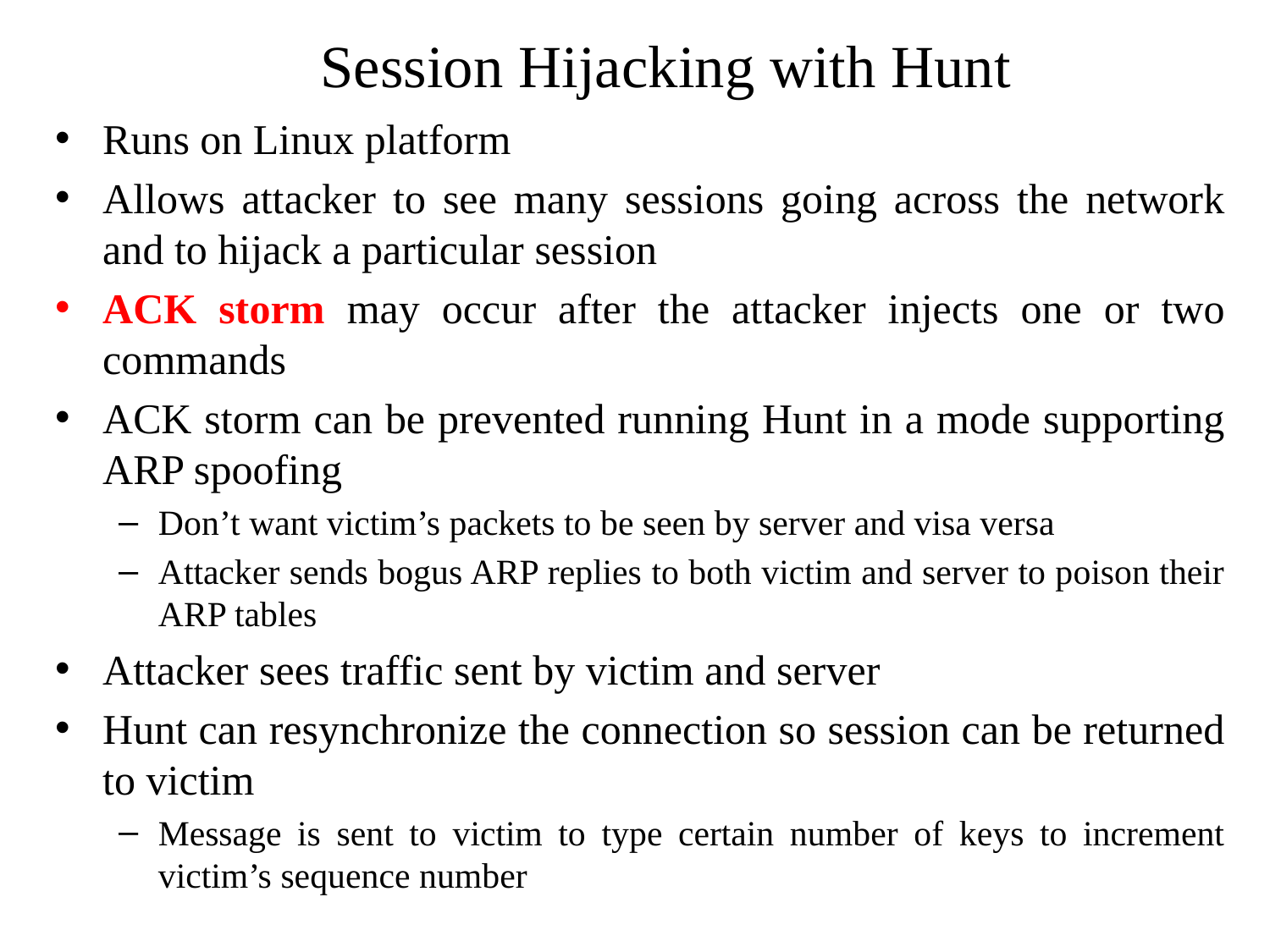

# Session Hijacking with Hunt
Runs on Linux platform
Allows attacker to see many sessions going across the network and to hijack a particular session
ACK storm may occur after the attacker injects one or two commands
ACK storm can be prevented running Hunt in a mode supporting ARP spoofing
Don’t want victim’s packets to be seen by server and visa versa
Attacker sends bogus ARP replies to both victim and server to poison their ARP tables
Attacker sees traffic sent by victim and server
Hunt can resynchronize the connection so session can be returned to victim
Message is sent to victim to type certain number of keys to increment victim’s sequence number